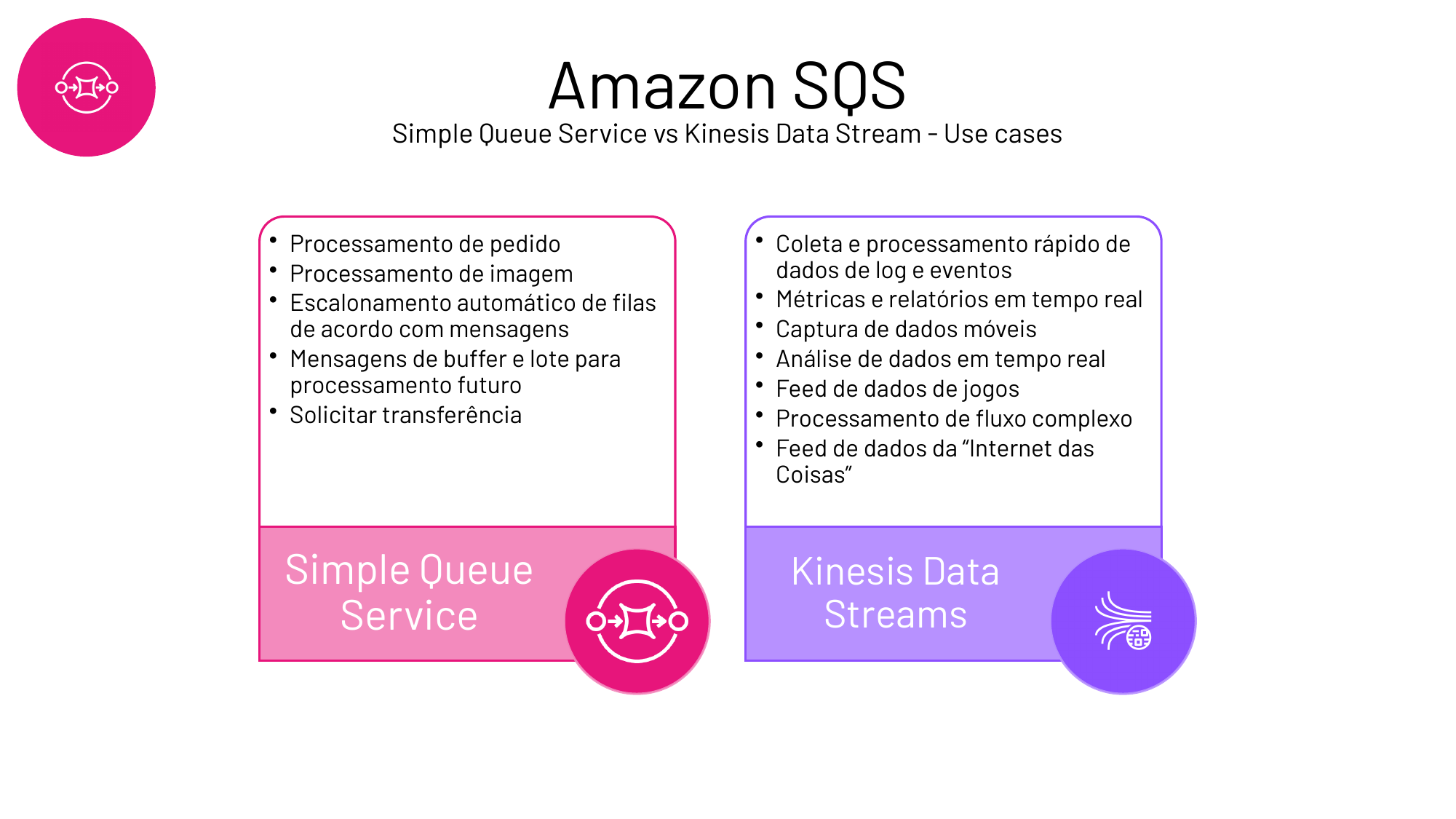

# Amazon SQS

Simple Queue Service vs Kinesis Data Stream - Use cases
Processamento de pedido
Processamento de imagem
Escalonamento automático de filas de acordo com mensagens
Mensagens de buffer e lote para processamento futuro
Solicitar transferência
Coleta e processamento rápido de dados de log e eventos
Métricas e relatórios em tempo real
Captura de dados móveis
Análise de dados em tempo real
Feed de dados de jogos
Processamento de fluxo complexo
Feed de dados da “Internet das Coisas”
Simple Queue Service
Kinesis Data Streams